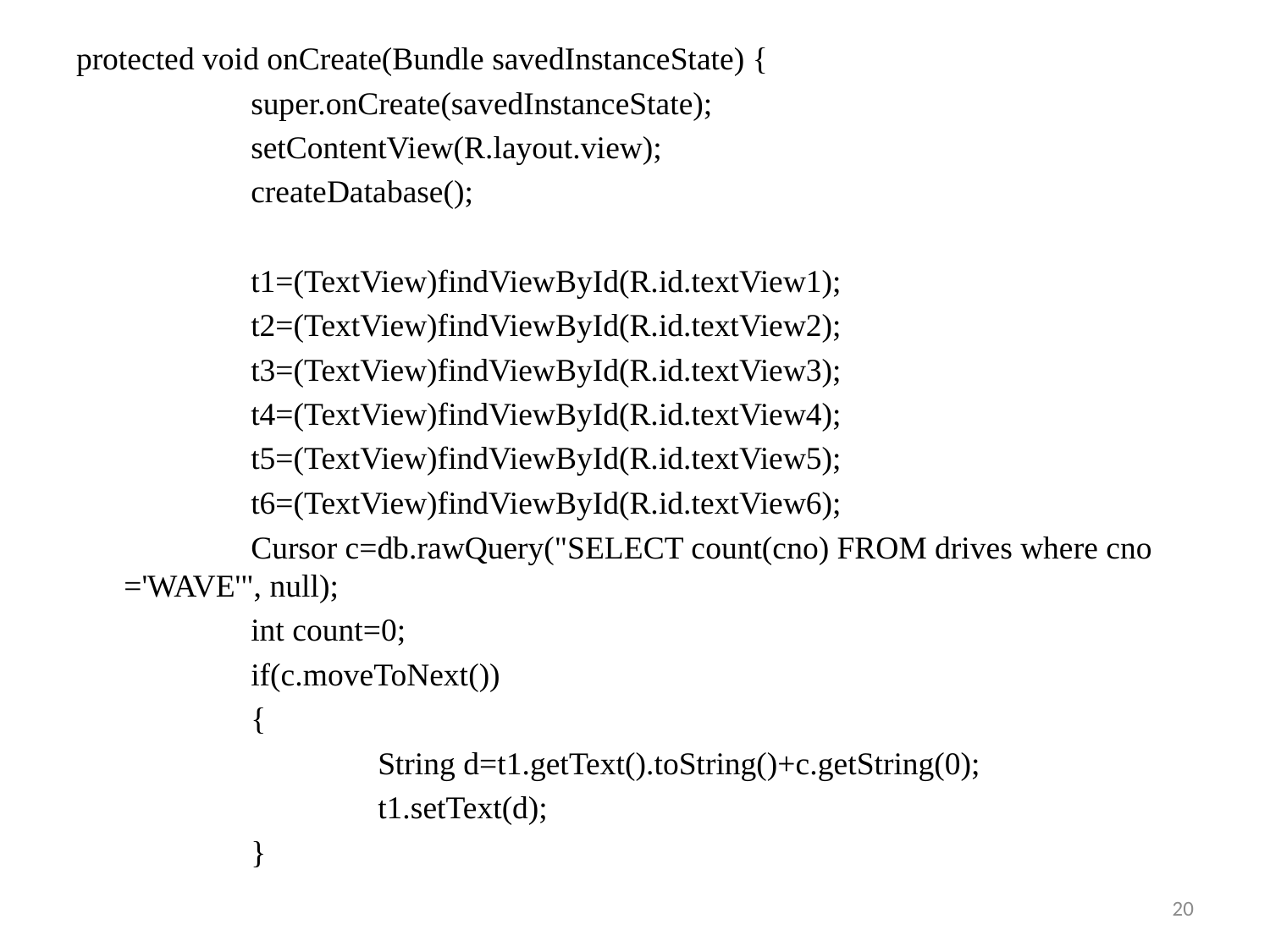

protected void onCreate(Bundle savedInstanceState) {
		super.onCreate(savedInstanceState);
		setContentView(R.layout.view);
		createDatabase();

		t1=(TextView)findViewById(R.id.textView1);
		t2=(TextView)findViewById(R.id.textView2);
		t3=(TextView)findViewById(R.id.textView3);
		t4=(TextView)findViewById(R.id.textView4);
		t5=(TextView)findViewById(R.id.textView5);
		t6=(TextView)findViewById(R.id.textView6);
		Cursor c=db.rawQuery("SELECT count(cno) FROM drives where cno ='WAVE'", null);
	  	int count=0;
	   	if(c.moveToNext())
	   	{
	   		String d=t1.getText().toString()+c.getString(0);
	   		t1.setText(d);
	   	}

20